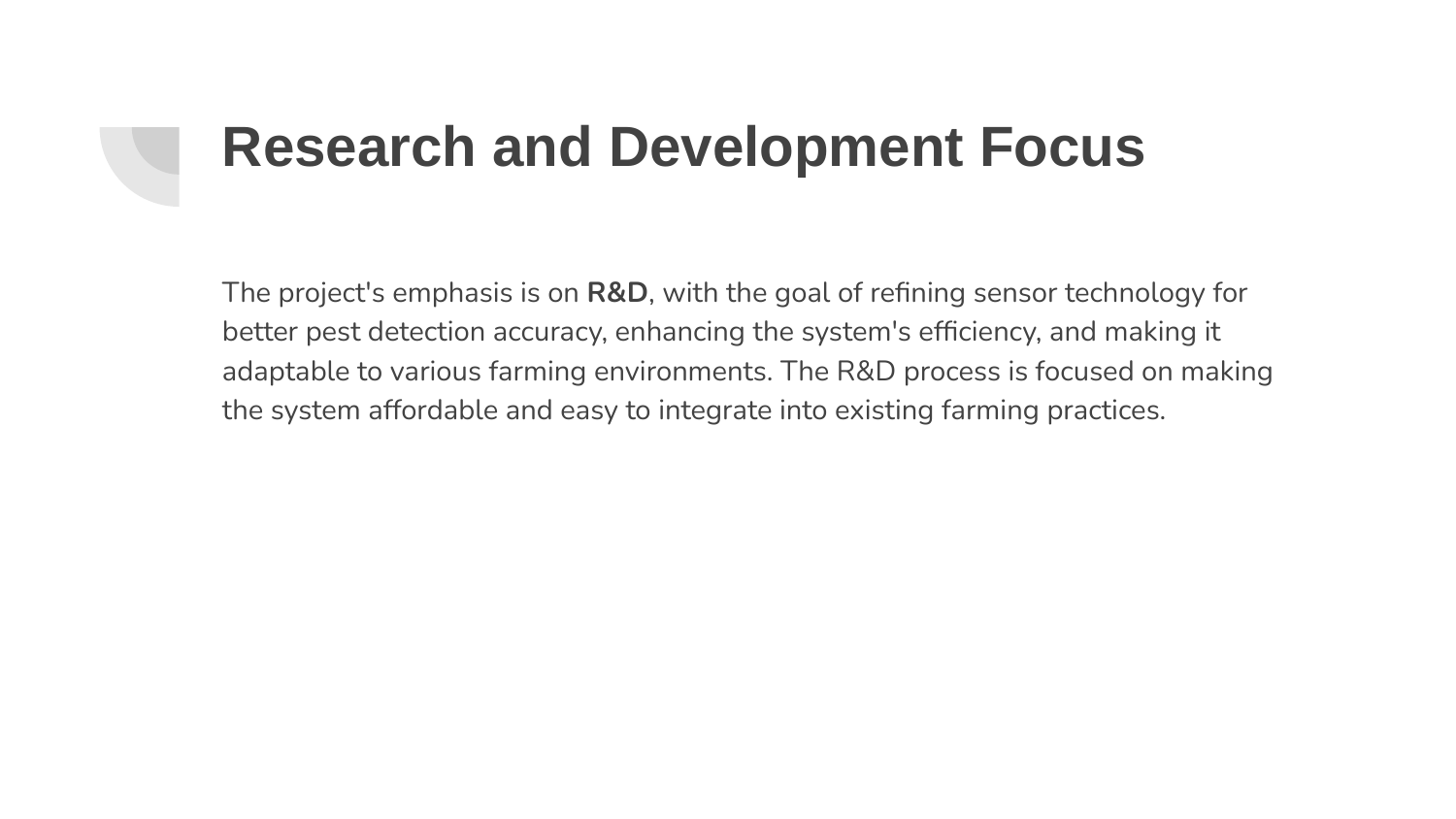

# Research and Development Focus
The project's emphasis is on R&D, with the goal of refining sensor technology for better pest detection accuracy, enhancing the system's efficiency, and making it adaptable to various farming environments. The R&D process is focused on making the system affordable and easy to integrate into existing farming practices.